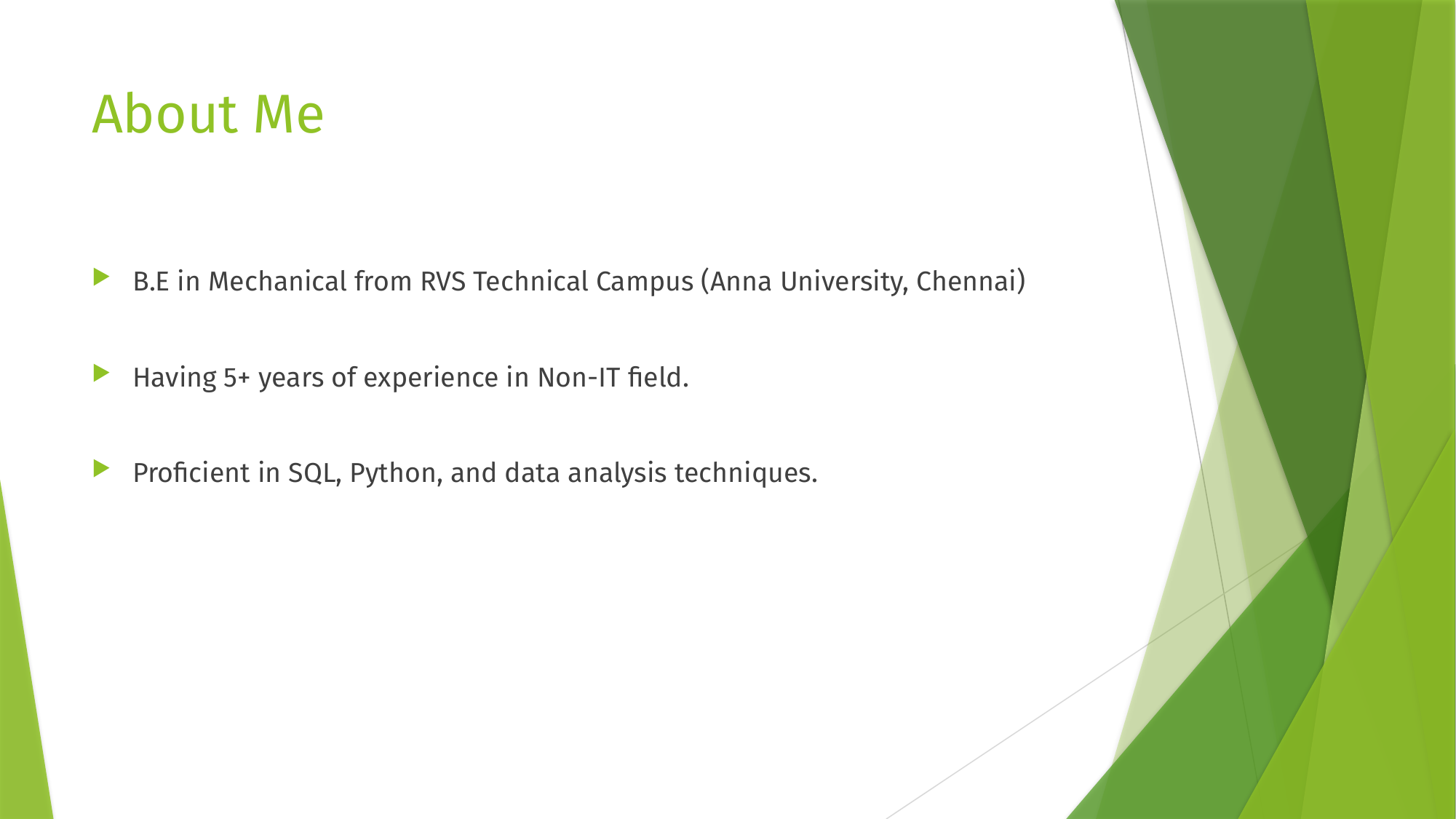

# About Me
B.E in Mechanical from RVS Technical Campus (Anna University, Chennai)

Having 5+ years of experience in Non-IT field.

Proficient in SQL, Python, and data analysis techniques.